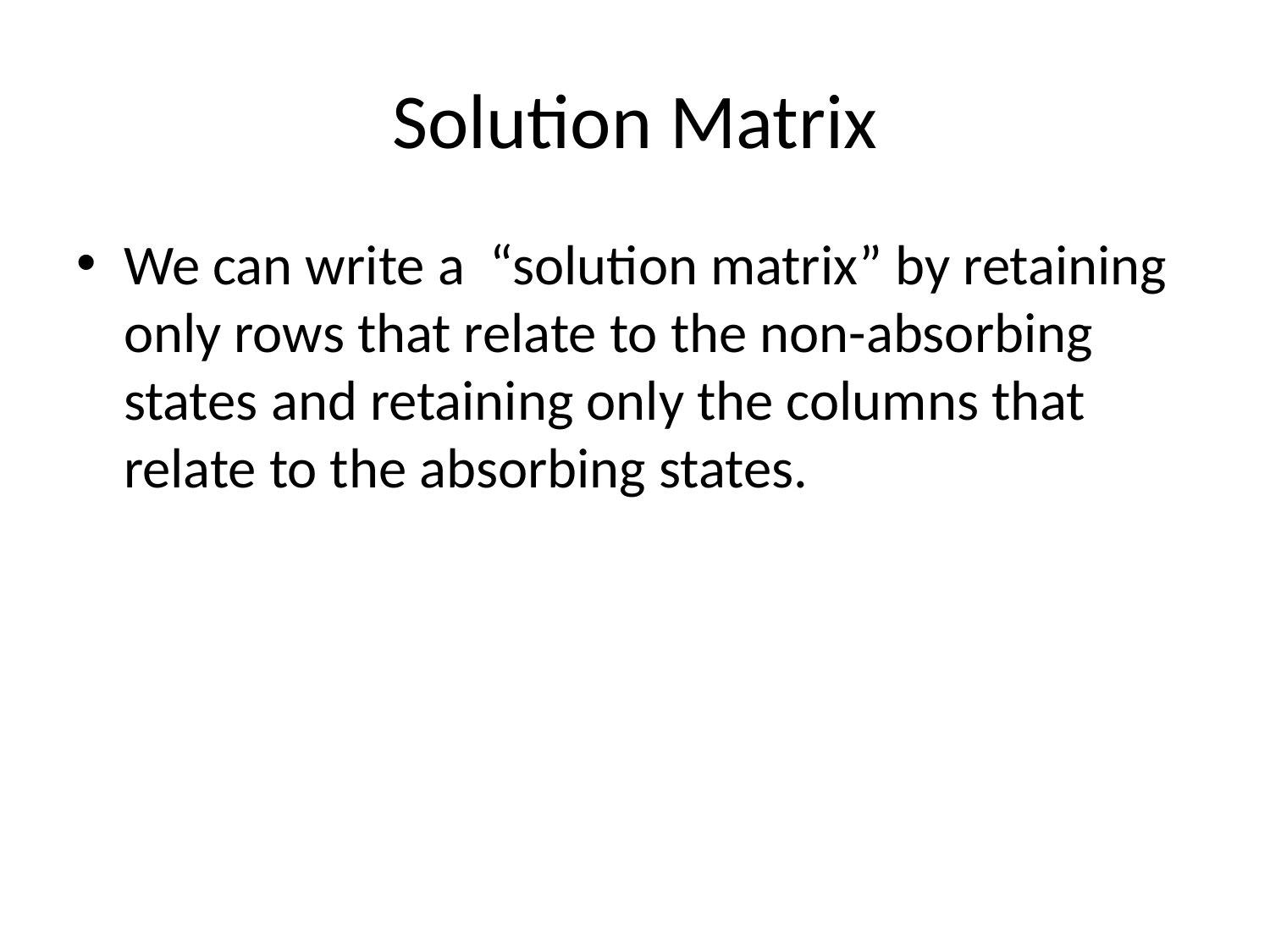

Solution Matrix
We can write a  “solution matrix” by retaining only rows that relate to the non-absorbing states and retaining only the columns that relate to the absorbing states.